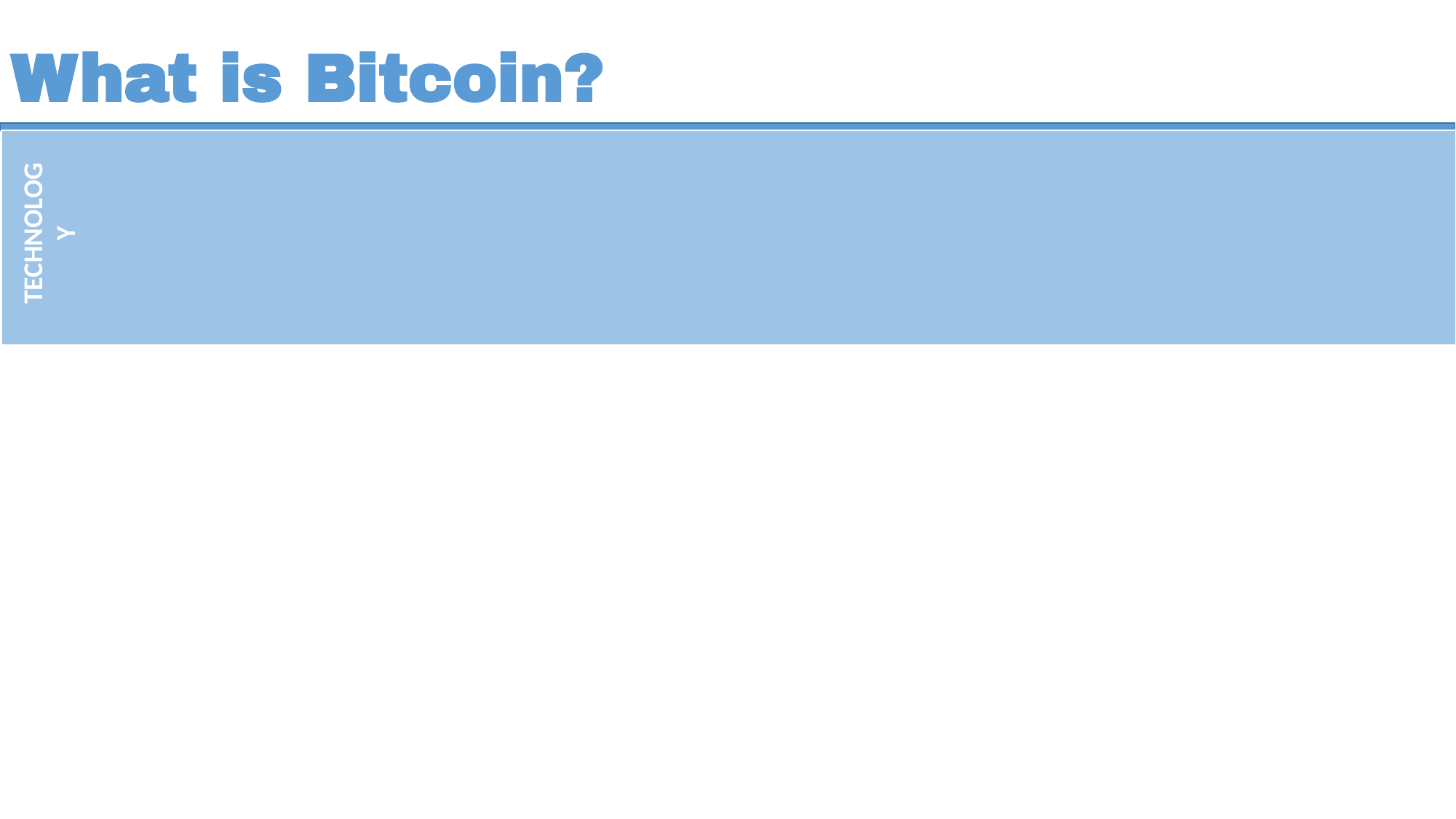

# What is Bitcoin?

TECHNOLOGY
PROTOCOL
/ COIN /
TOKEN